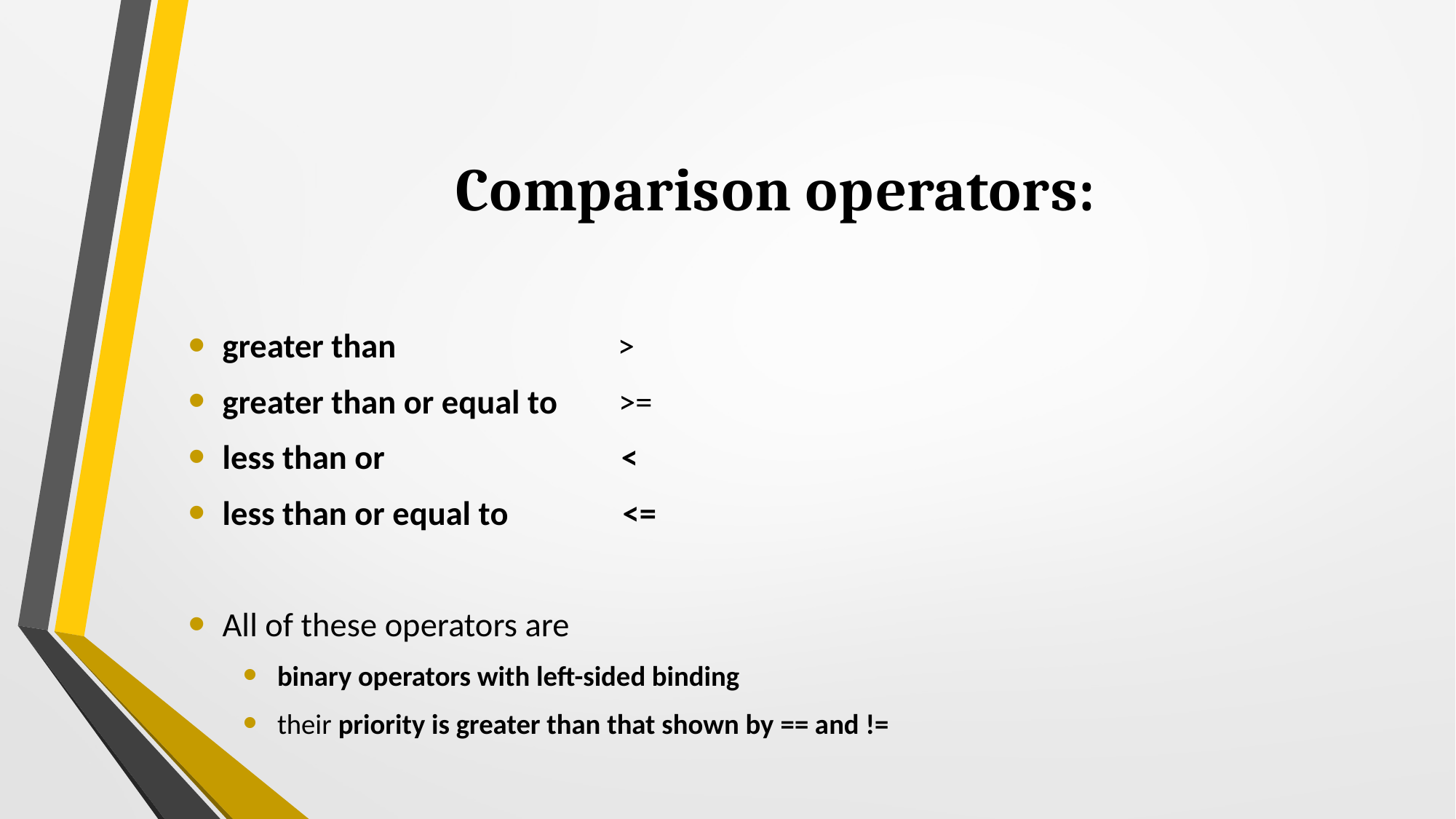

# Comparison operators:
greater than                             >
greater than or equal to        >=
less than or                               <
less than or equal to               <=

All of these operators are
binary operators with left-sided binding
their priority is greater than that shown by == and !=